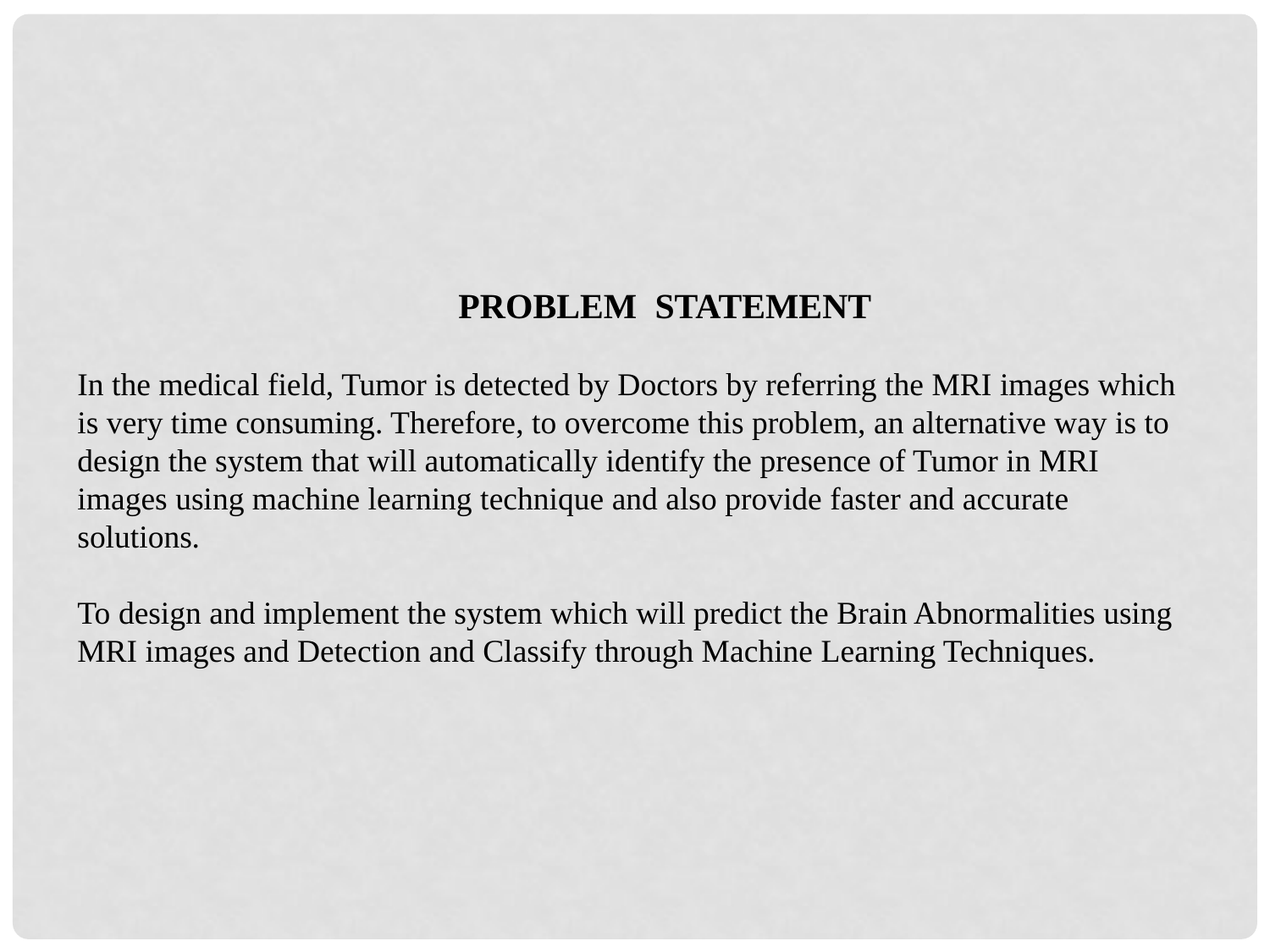

PROBLEM  STATEMENT
In the medical field, Tumor is detected by Doctors by referring the MRI images which is very time consuming. Therefore, to overcome this problem, an alternative way is to design the system that will automatically identify the presence of Tumor in MRI images using machine learning technique and also provide faster and accurate solutions.

To design and implement the system which will predict the Brain Abnormalities using MRI images and Detection and Classify through Machine Learning Techniques.